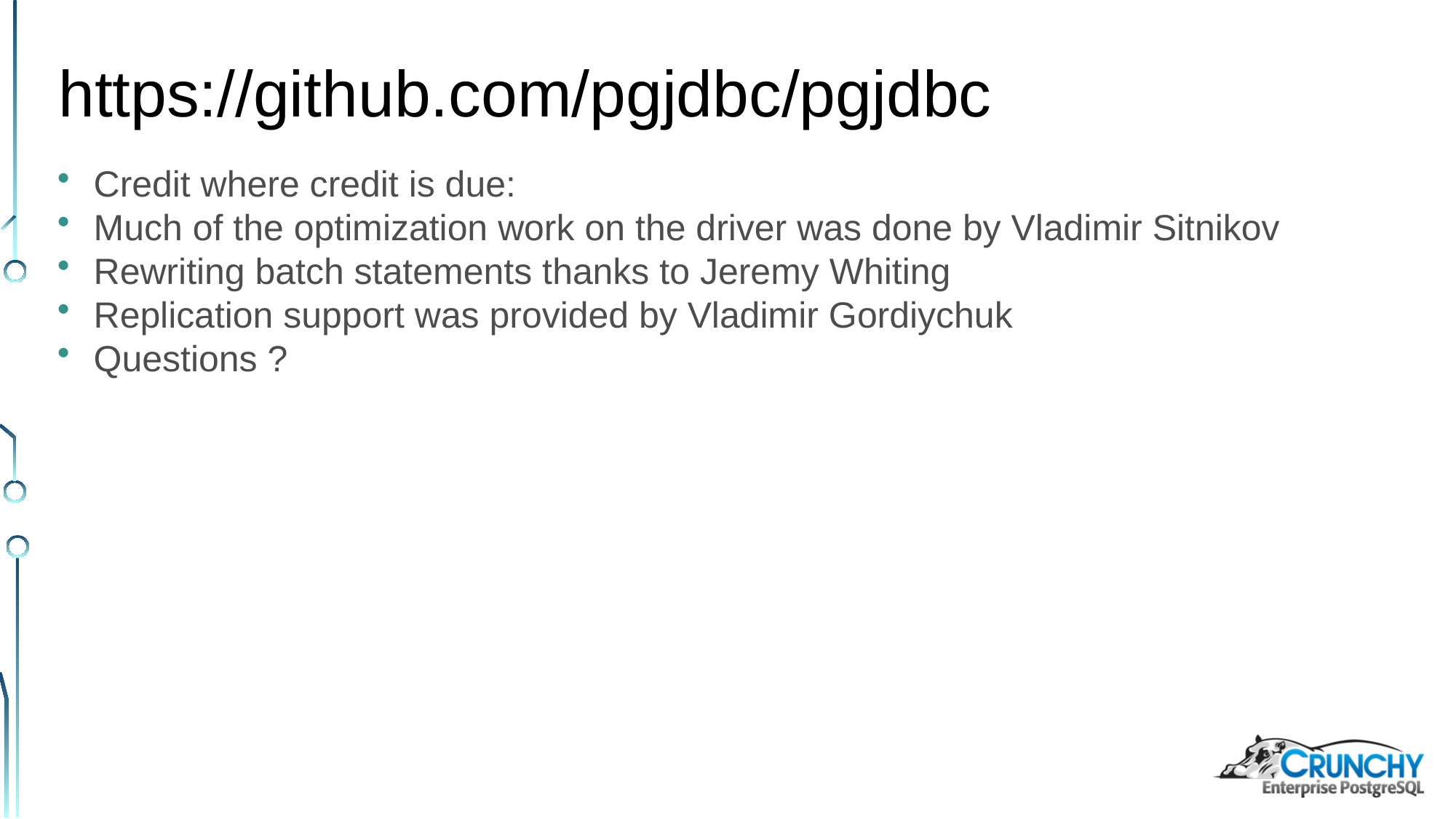

https://github.com/pgjdbc/pgjdbc
Credit where credit is due:
Much of the optimization work on the driver was done by Vladimir Sitnikov
Rewriting batch statements thanks to Jeremy Whiting
Replication support was provided by Vladimir Gordiychuk
Questions ?